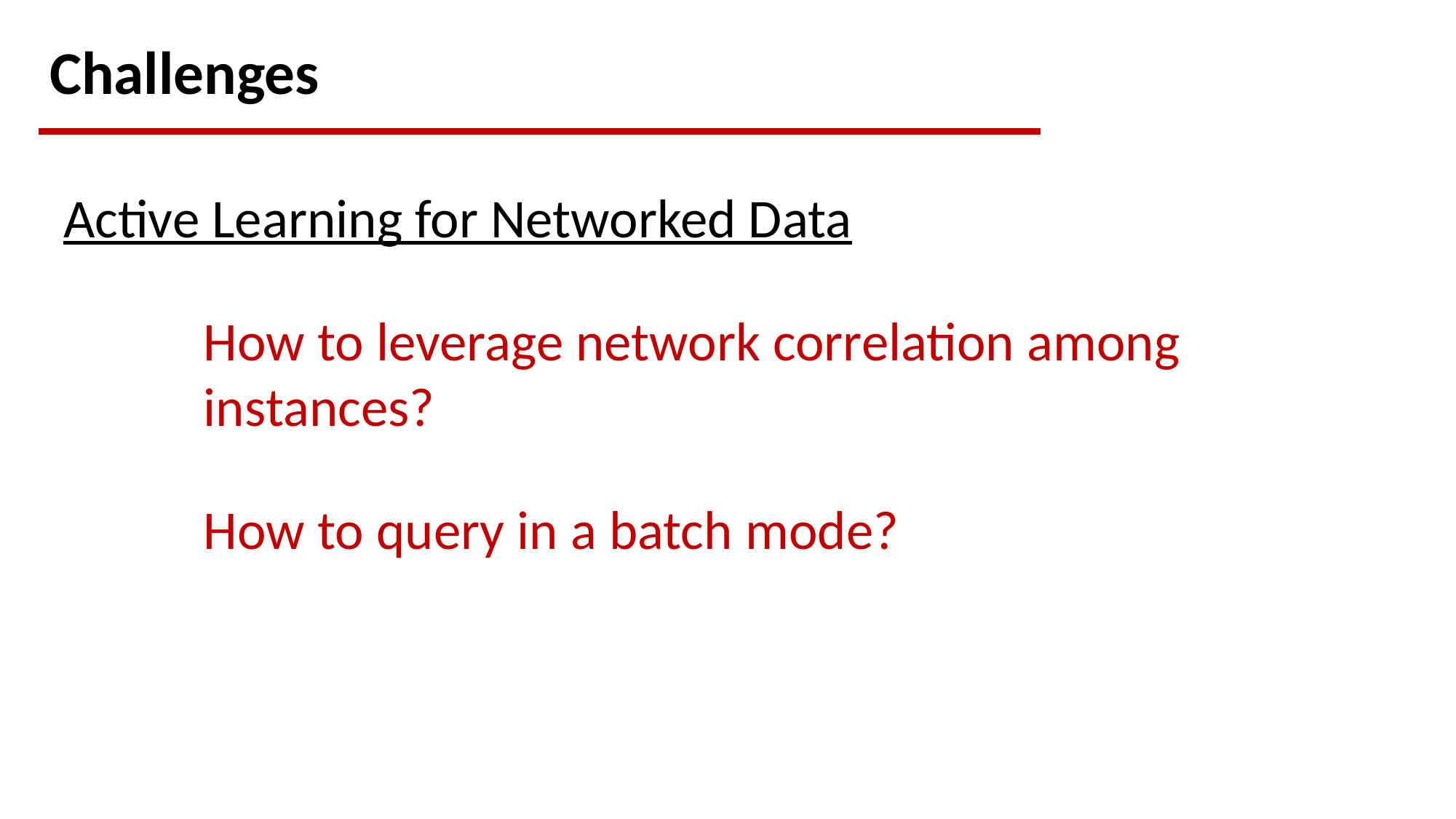

Challenges
Active Learning for Networked Data
How to leverage network correlation among instances?
How to query in a batch mode?